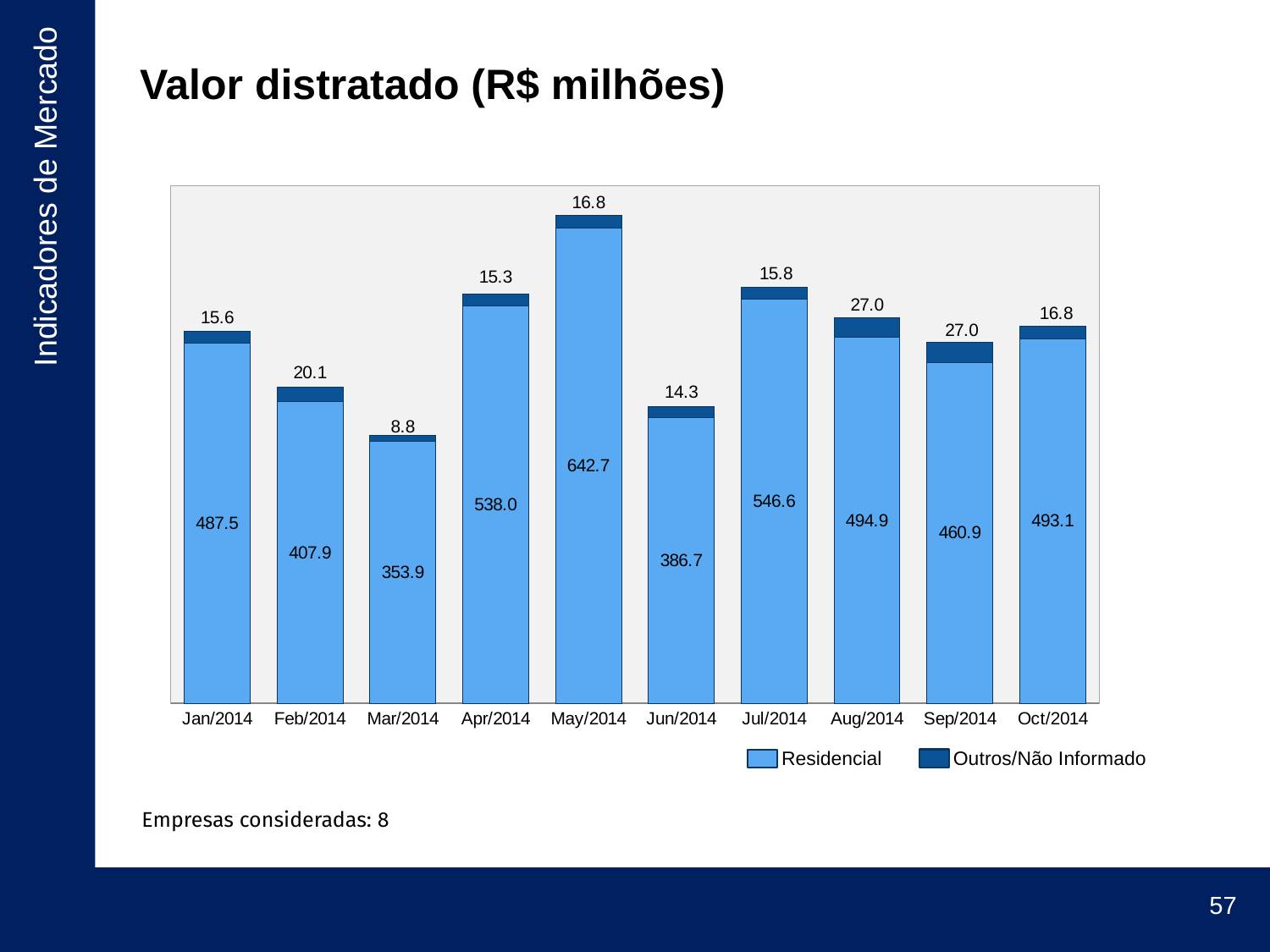

# Valor distratado (R$ milhões)

### Chart

| Category | SOMA_VGV_Distratado_RESIDENCIAL | SOMA_VGV_Distratado_OUTROS |
|---|---|---|
| 41640 | 487.52058539999996 | 15.63602429 |
| 41671 | 407.86201513 | 20.071144140000005 |
| 41699 | 353.93880220999995 | 8.75895968 |
| 41730 | 538.01861922 | 15.25183528 |
| 41760 | 642.7034384700003 | 16.831850700000018 |
| 41791 | 386.7260178999999 | 14.290842530000004 |
| 41821 | 546.60963915 | 15.82616763 |
| 41852 | 494.8777774300001 | 27.023469640000002 |
| 41883 | 460.93838664 | 27.003747190000002 |
| 41913 | 493.14512820000004 | 16.841406560000003 |
Residencial
Outros/Não Informado

Empresas consideradas: 8
57